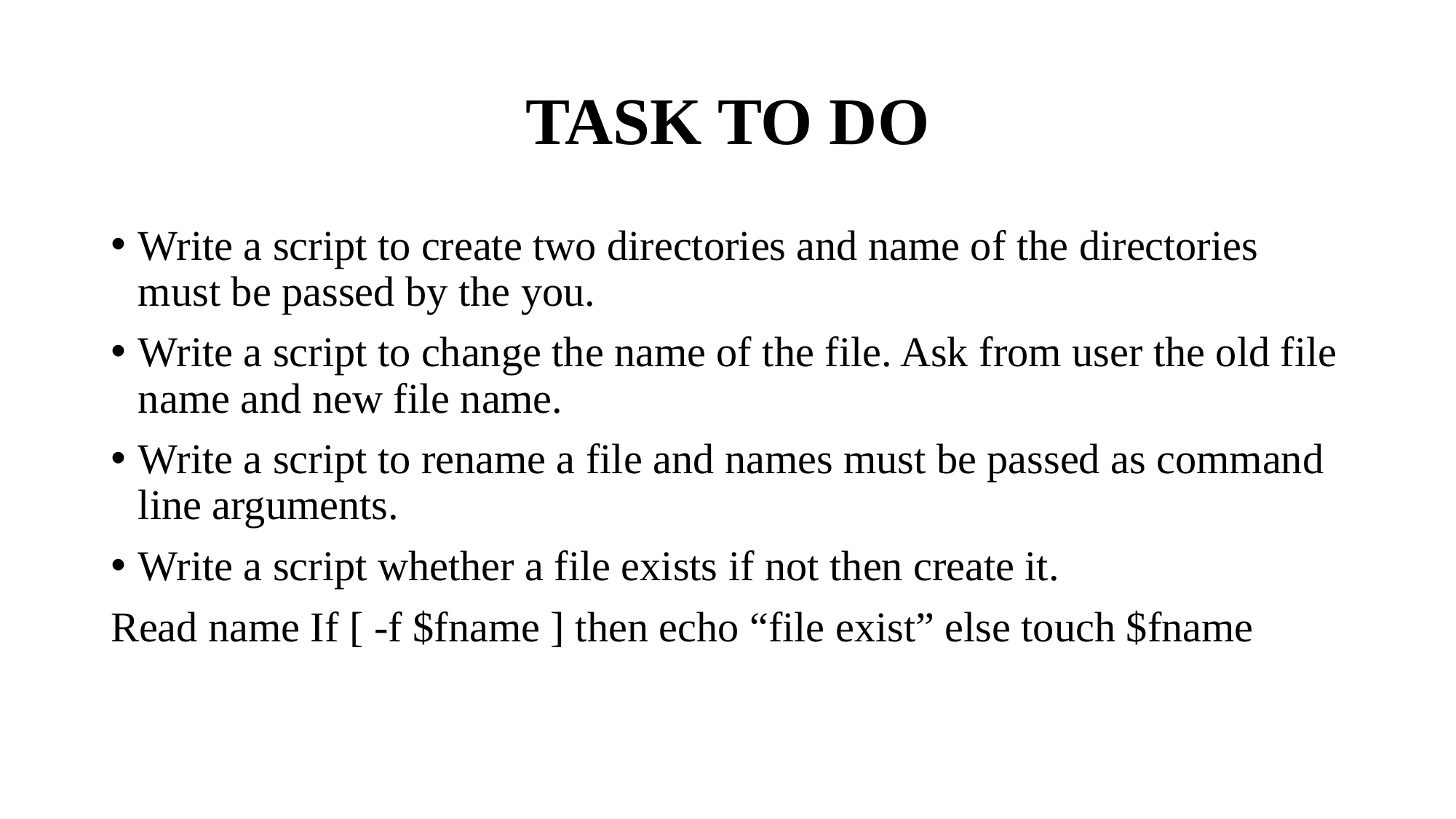

# TASK TO DO
Write a script to create two directories and name of the directories must be passed by the you. Read dir1 dir2 mkdir $dir1 $dir2
Write a script to change the name of the file. Ask from user the old file name and new file name.
Write a script to rename a file and names must be passed as command line arguments.  mv $1 $2 echo “name changed”
Write a script whether a file exists if not then create it.
Read name If [ -f $fname ] then echo “file exist” else touch $fname